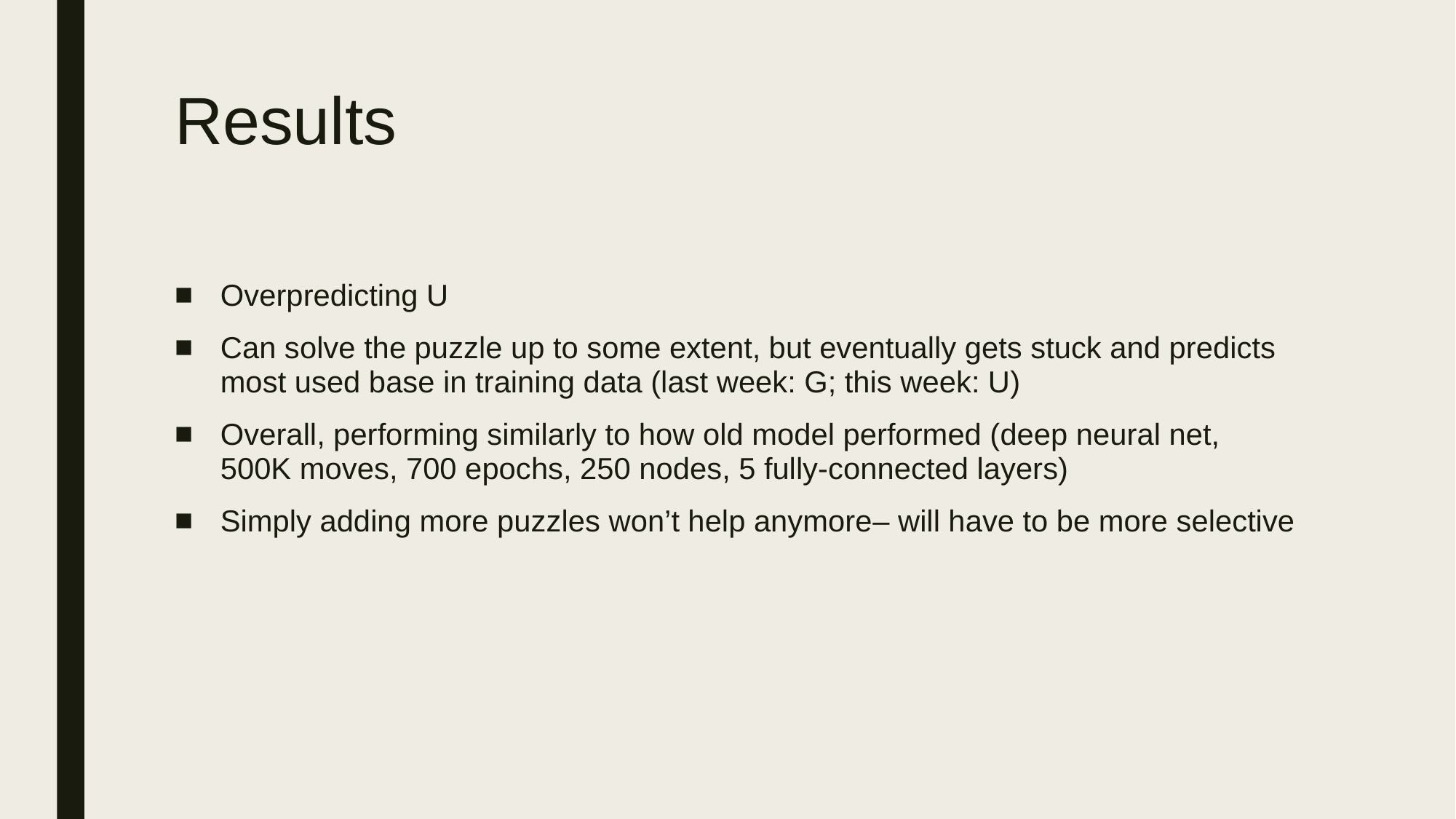

# Results
Overpredicting U
Can solve the puzzle up to some extent, but eventually gets stuck and predicts most used base in training data (last week: G; this week: U)
Overall, performing similarly to how old model performed (deep neural net, 500K moves, 700 epochs, 250 nodes, 5 fully-connected layers)
Simply adding more puzzles won’t help anymore– will have to be more selective